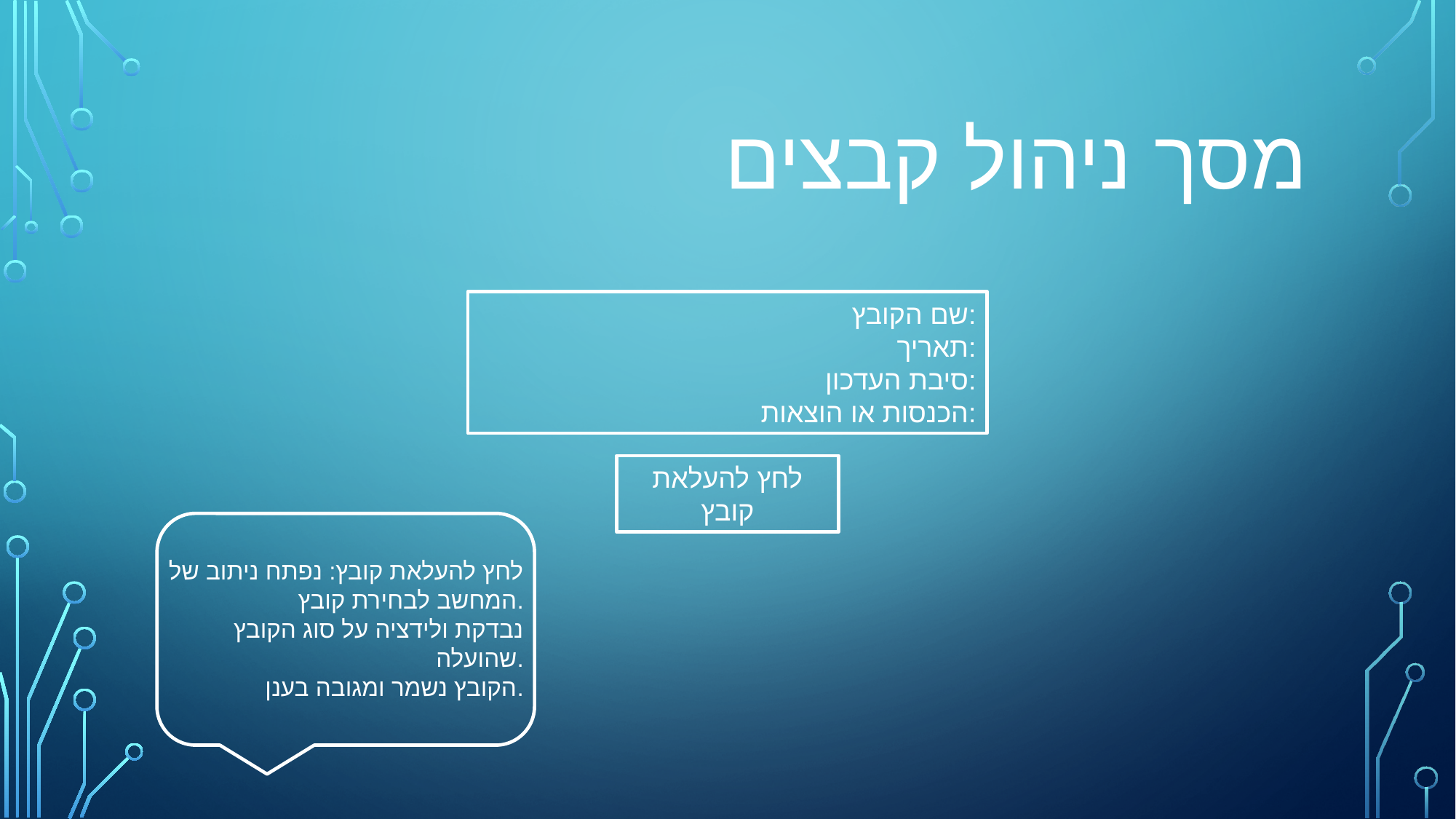

# מסך ניהול קבצים
שם הקובץ:
תאריך:
סיבת העדכון:
הכנסות או הוצאות:
לחץ להעלאת קובץ

לחץ להעלאת קובץ: נפתח ניתוב של המחשב לבחירת קובץ.
נבדקת ולידציה על סוג הקובץ שהועלה.
הקובץ נשמר ומגובה בענן.